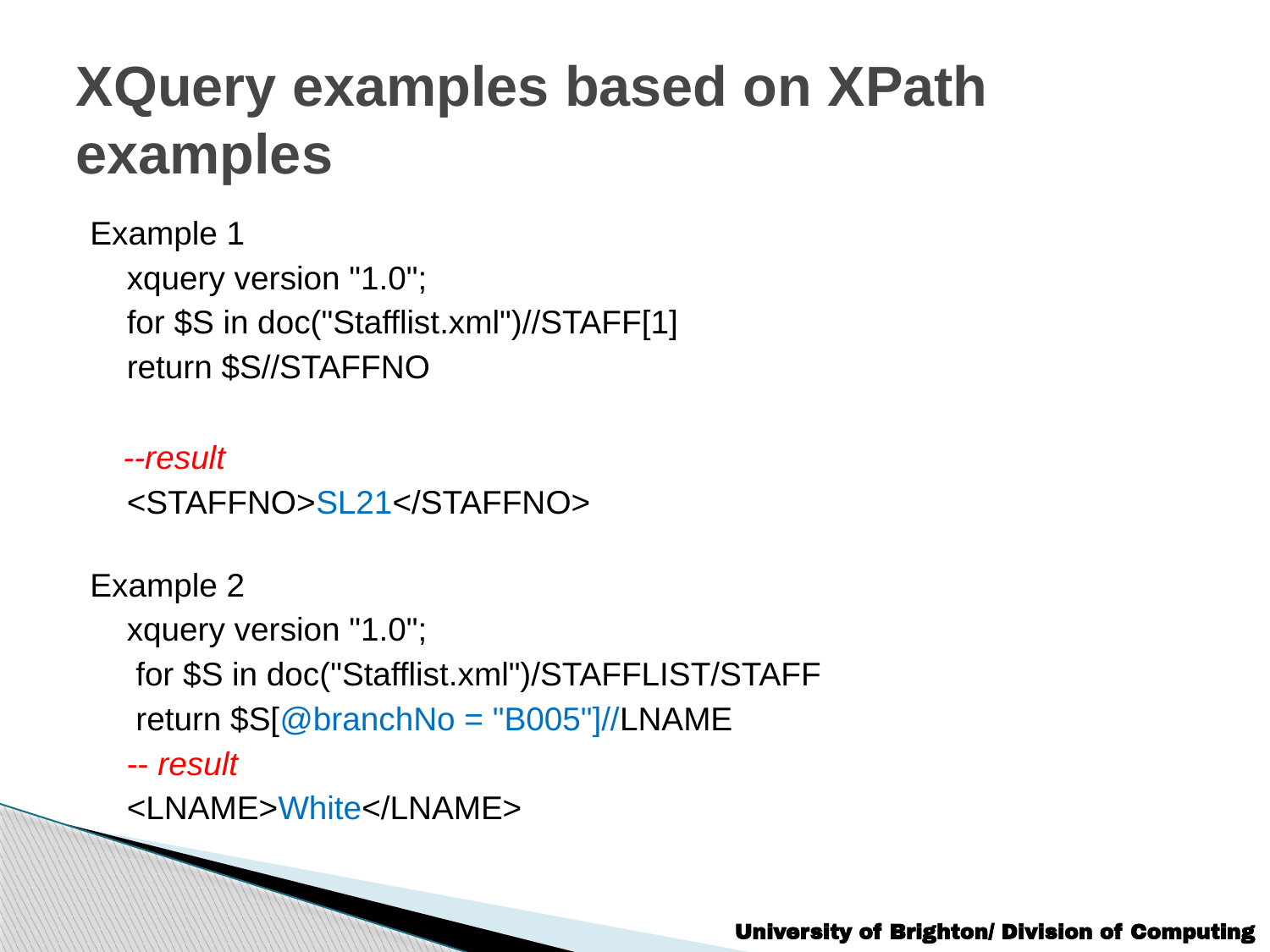

# XQuery examples based on XPath examples
Example 1
xquery version "1.0";
for $S in doc("Stafflist.xml")//STAFF[1]
return $S//STAFFNO

	--result
<STAFFNO>SL21</STAFFNO>

Example 2
xquery version "1.0";
 for $S in doc("Stafflist.xml")/STAFFLIST/STAFF
 return $S[@branchNo = "B005"]//LNAME
-- result
<LNAME>White</LNAME>